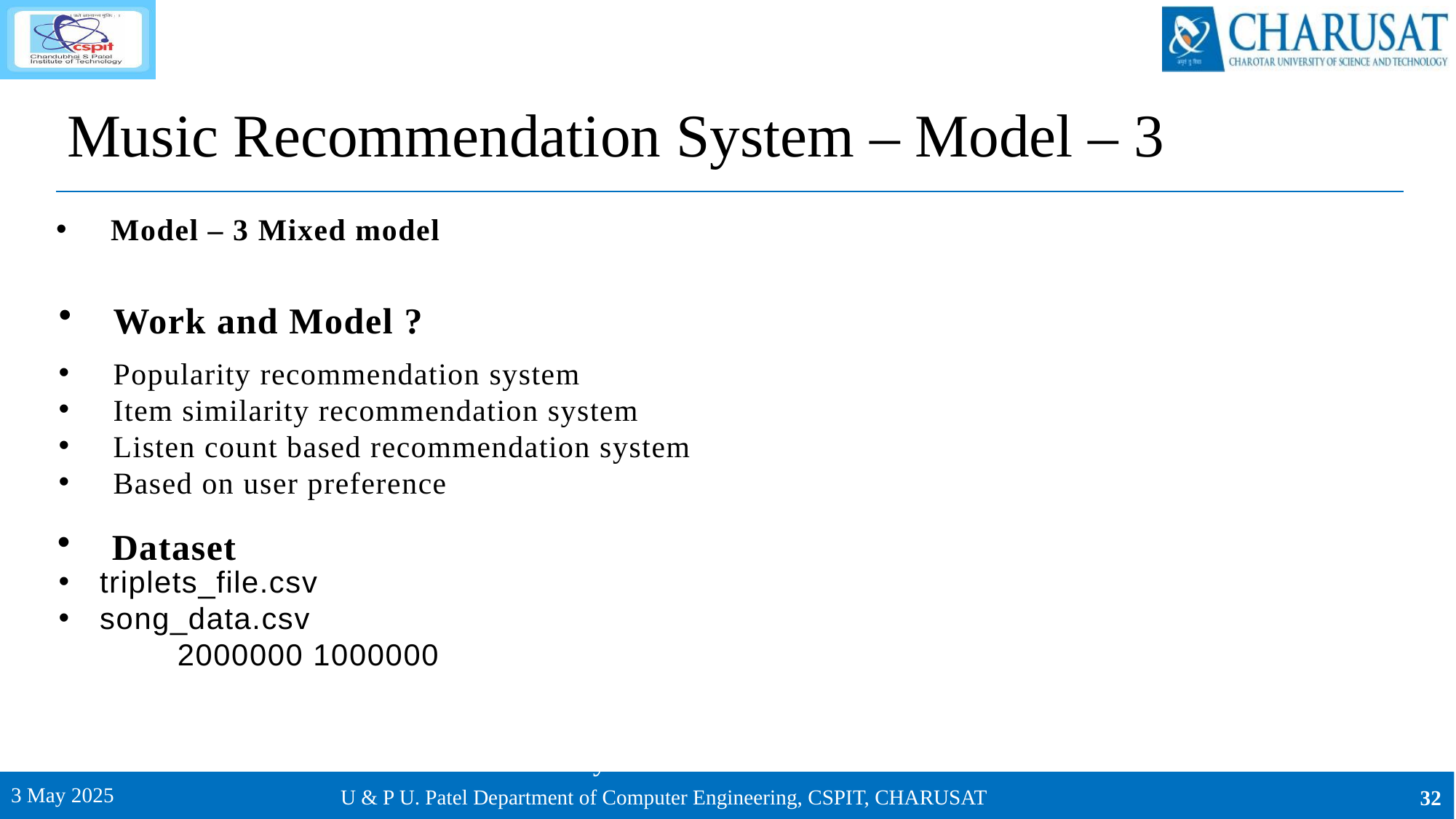

# Music Recommendation System – Model – 3
Model – 3 Mixed model
Work and Model ?
Popularity recommendation system
Item similarity recommendation system
Listen count based recommendation system
Based on user preference
Dataset
triplets_file.csv
song_data.csv
	 2000000 1000000
Weekly task
3 May 2025
U & P U. Patel Department of Computer Engineering, CSPIT, CHARUSAT
32